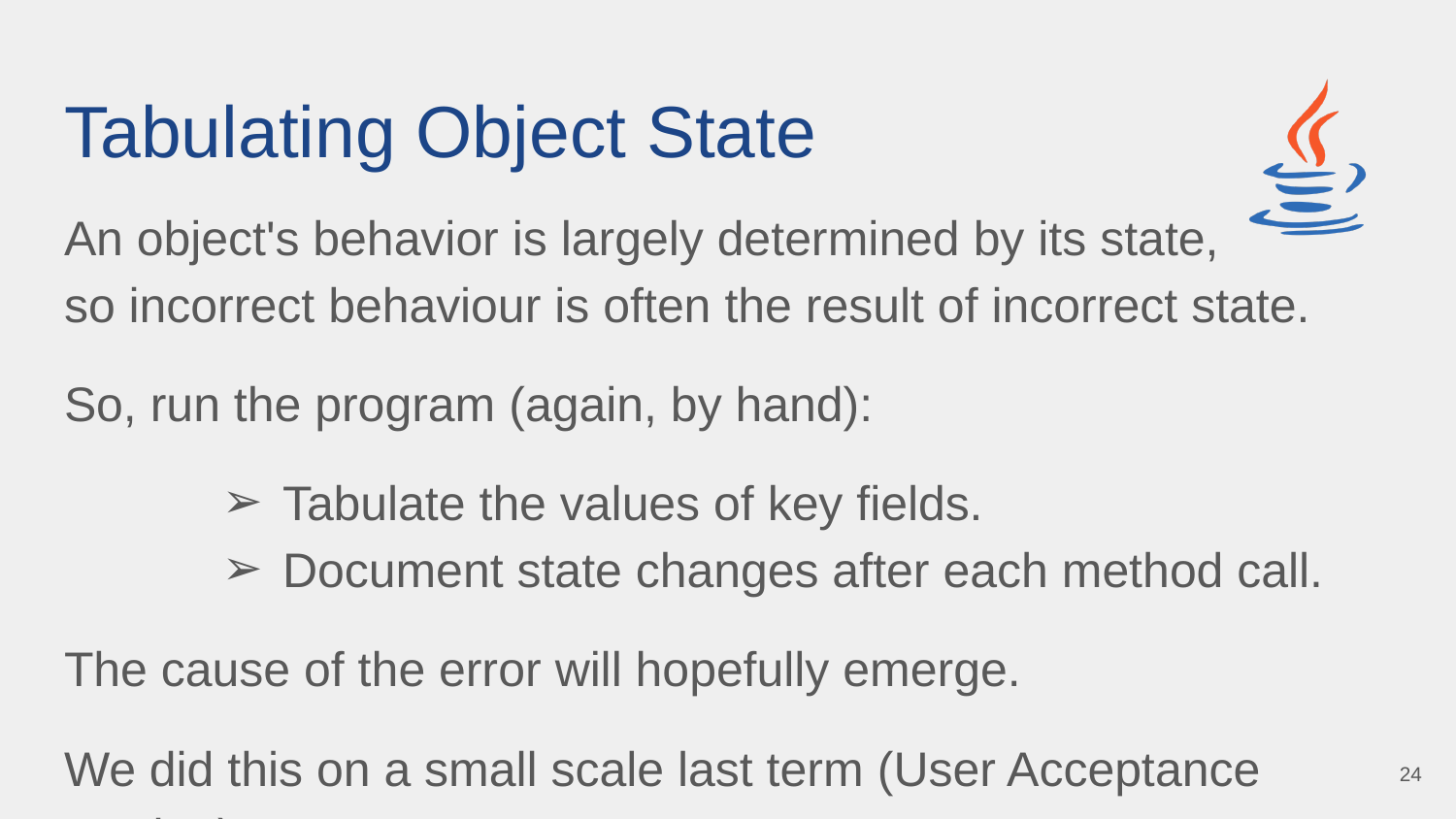

# Tabulating Object State
An object's behavior is largely determined by its state,
so incorrect behaviour is often the result of incorrect state.
So, run the program (again, by hand):
Tabulate the values of key fields.
Document state changes after each method call.
The cause of the error will hopefully emerge.
We did this on a small scale last term (User Acceptance Testing)
24